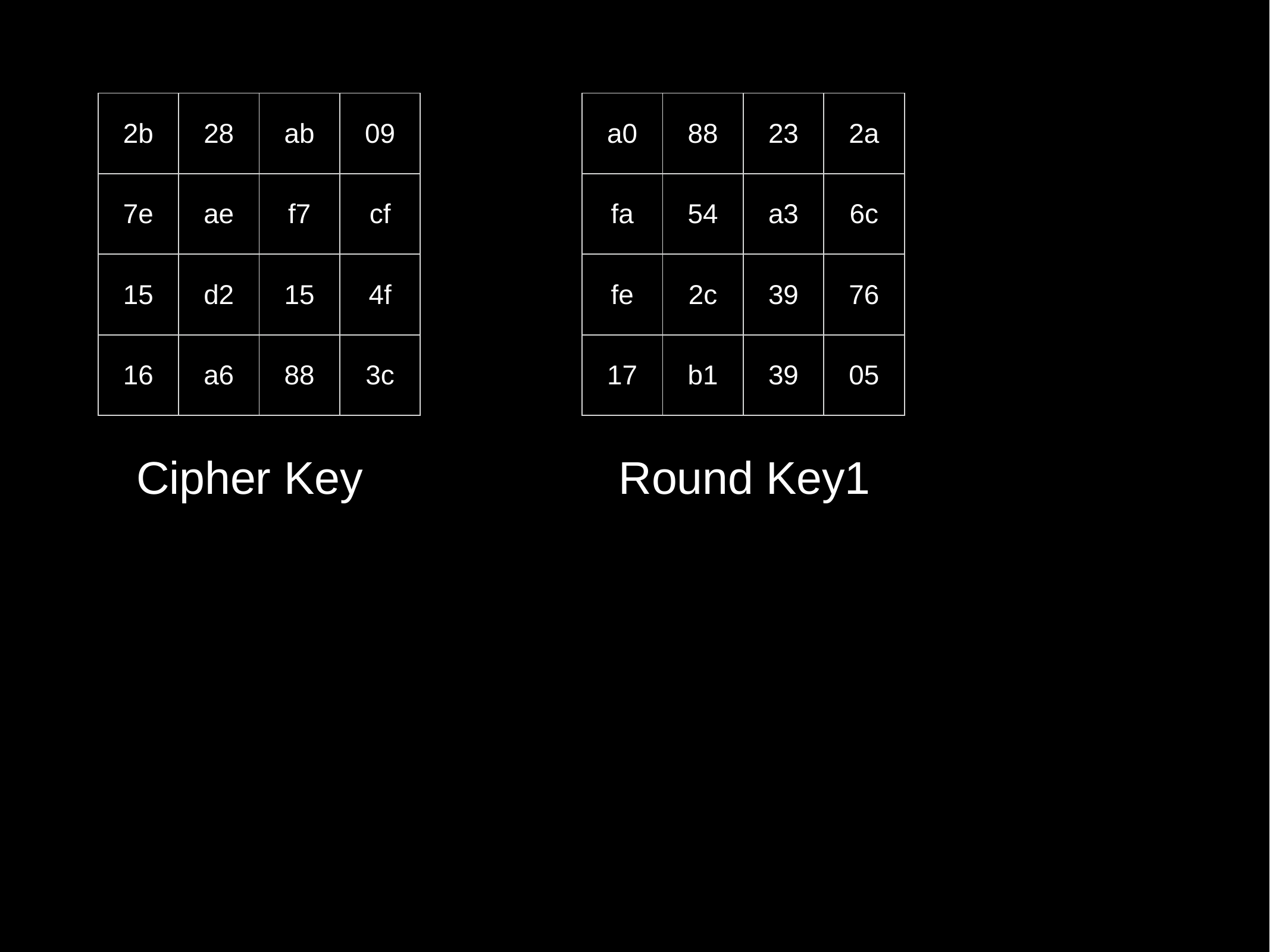

| 2b | 28 | ab | 09 |
| --- | --- | --- | --- |
| 7e | ae | f7 | cf |
| 15 | d2 | 15 | 4f |
| 16 | a6 | 88 | 3c |
| a0 | 88 | 23 | 2a |
| --- | --- | --- | --- |
| fa | 54 | a3 | 6c |
| fe | 2c | 39 | 76 |
| 17 | b1 | 39 | 05 |
Cipher Key
Round Key1